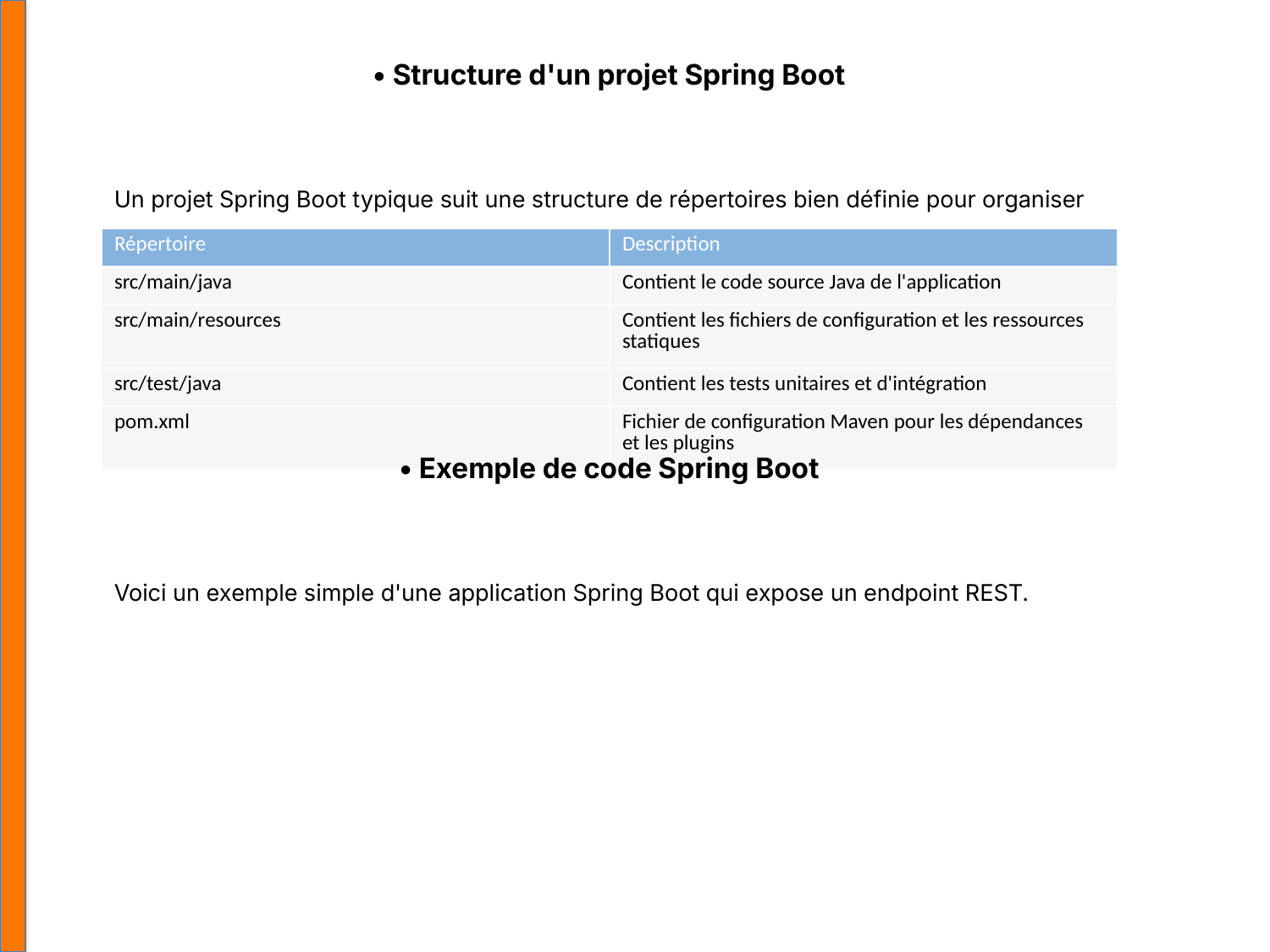

• Structure d'un projet Spring Boot

Un projet Spring Boot typique suit une structure de répertoires bien définie pour organiser le code source, les ressources et les tests.
| Répertoire | Description |
| --- | --- |
| src/main/java | Contient le code source Java de l'application |
| src/main/resources | Contient les fichiers de configuration et les ressources statiques |
| src/test/java | Contient les tests unitaires et d'intégration |
| pom.xml | Fichier de configuration Maven pour les dépendances et les plugins |
• Exemple de code Spring Boot

Voici un exemple simple d'une application Spring Boot qui expose un endpoint REST.